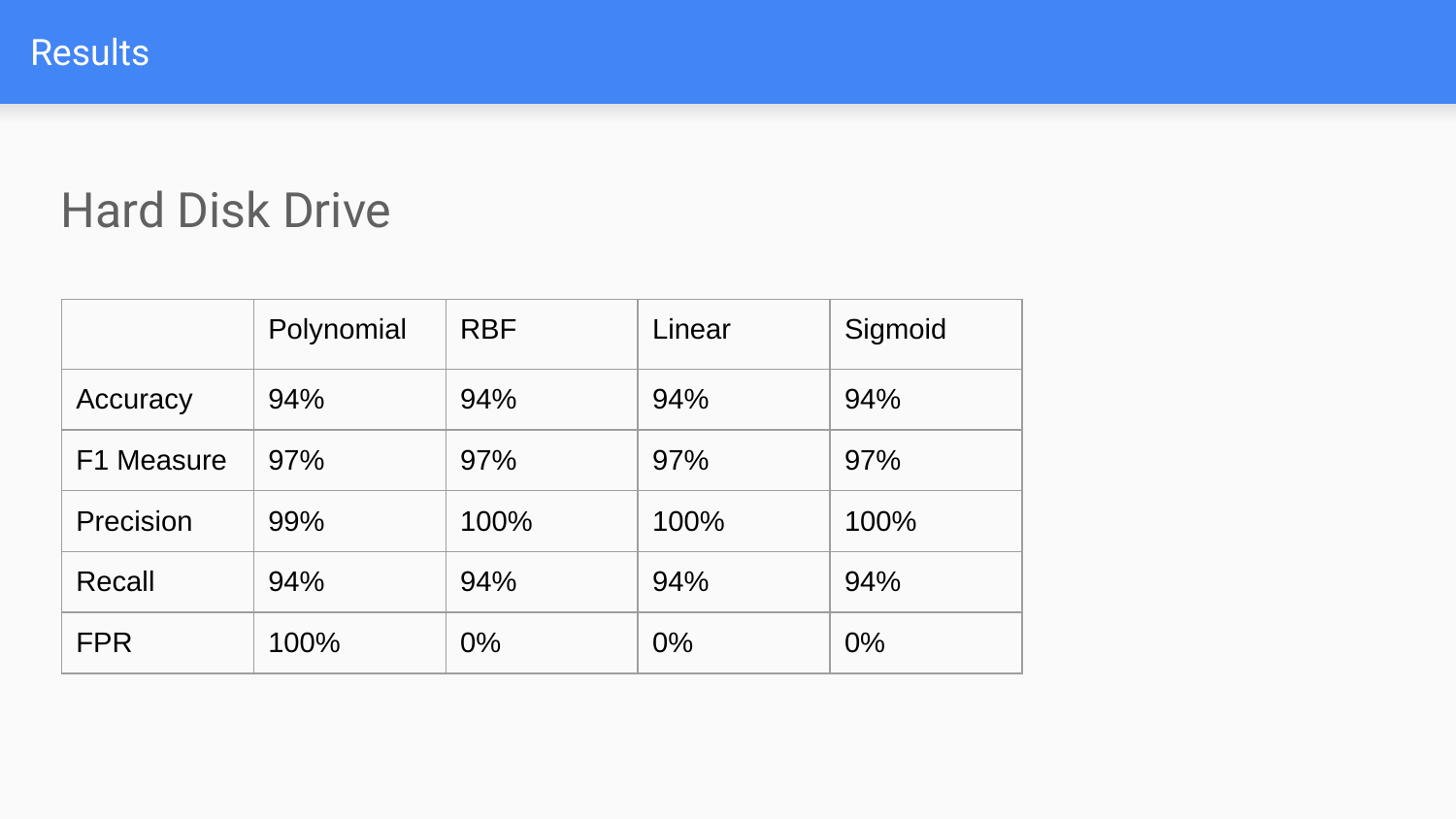

# Results
Hard Disk Drive

|  | Polynomial | RBF | Linear | Sigmoid |
| --- | --- | --- | --- | --- |
| Accuracy | 94% | 94% | 94% | 94% |
| F1 Measure | 97% | 97% | 97% | 97% |
| Precision | 99% | 100% | 100% | 100% |
| Recall | 94% | 94% | 94% | 94% |
| FPR | 100% | 0% | 0% | 0% |